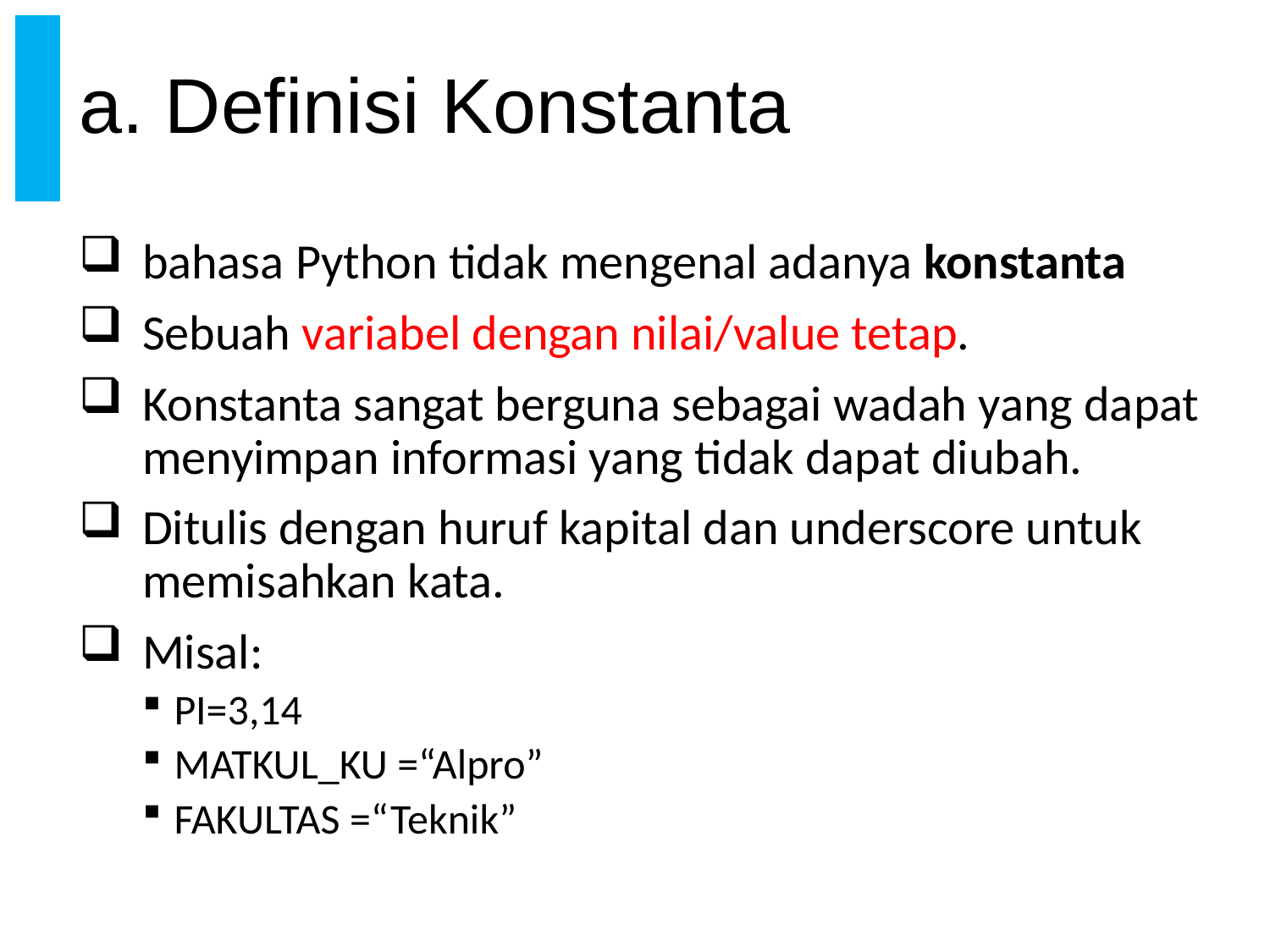

# a. Definisi Konstanta
bahasa Python tidak mengenal adanya konstanta
Sebuah variabel dengan nilai/value tetap.
Konstanta sangat berguna sebagai wadah yang dapat menyimpan informasi yang tidak dapat diubah.
Ditulis dengan huruf kapital dan underscore untuk memisahkan kata.
Misal:
PI=3,14
MATKUL_KU =“Alpro”
FAKULTAS =“Teknik”